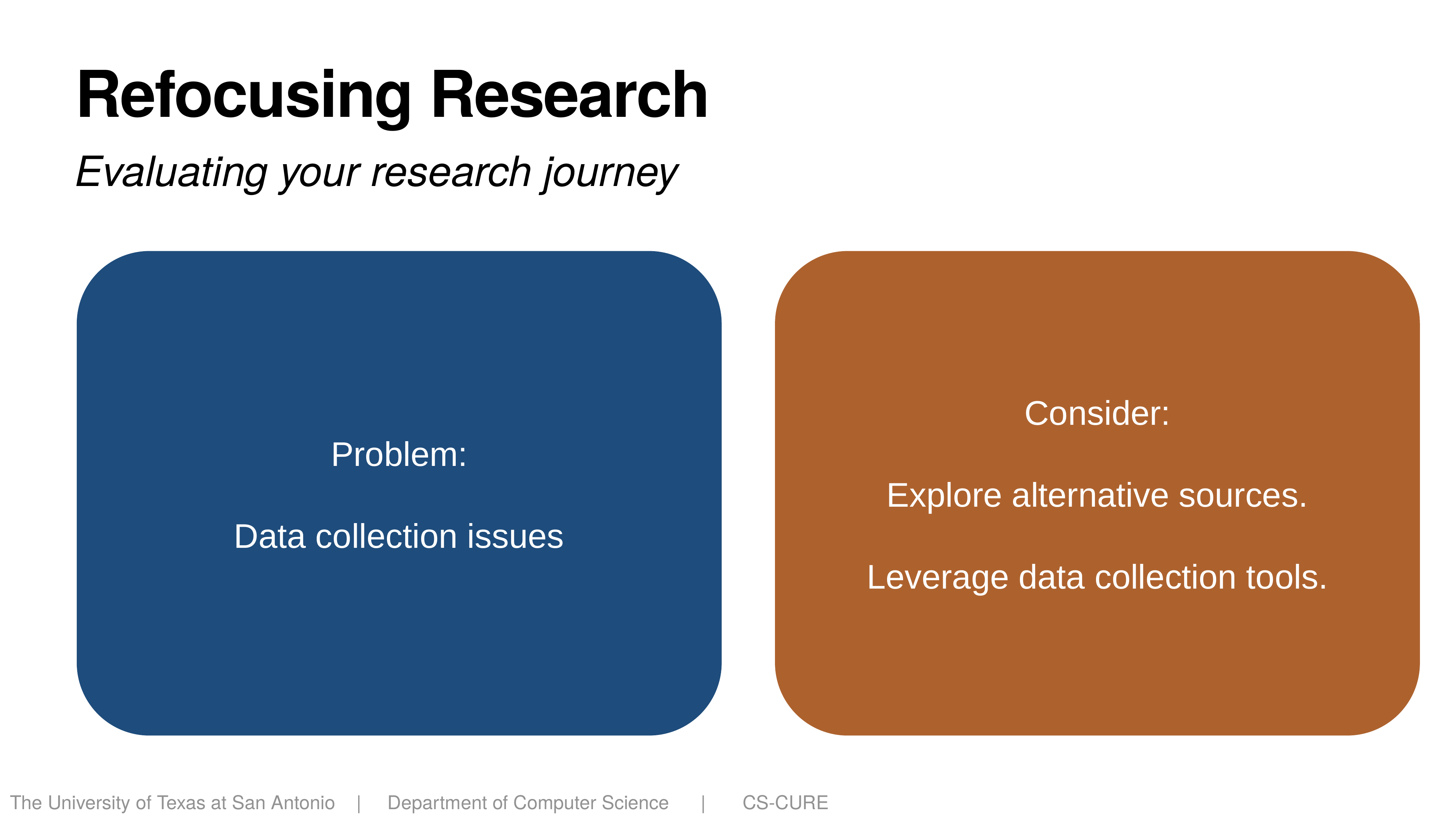

# Refocusing Research
Evaluating your research journey
Problem:

Data collection issues
Consider:

Explore alternative sources.

Leverage data collection tools.
10